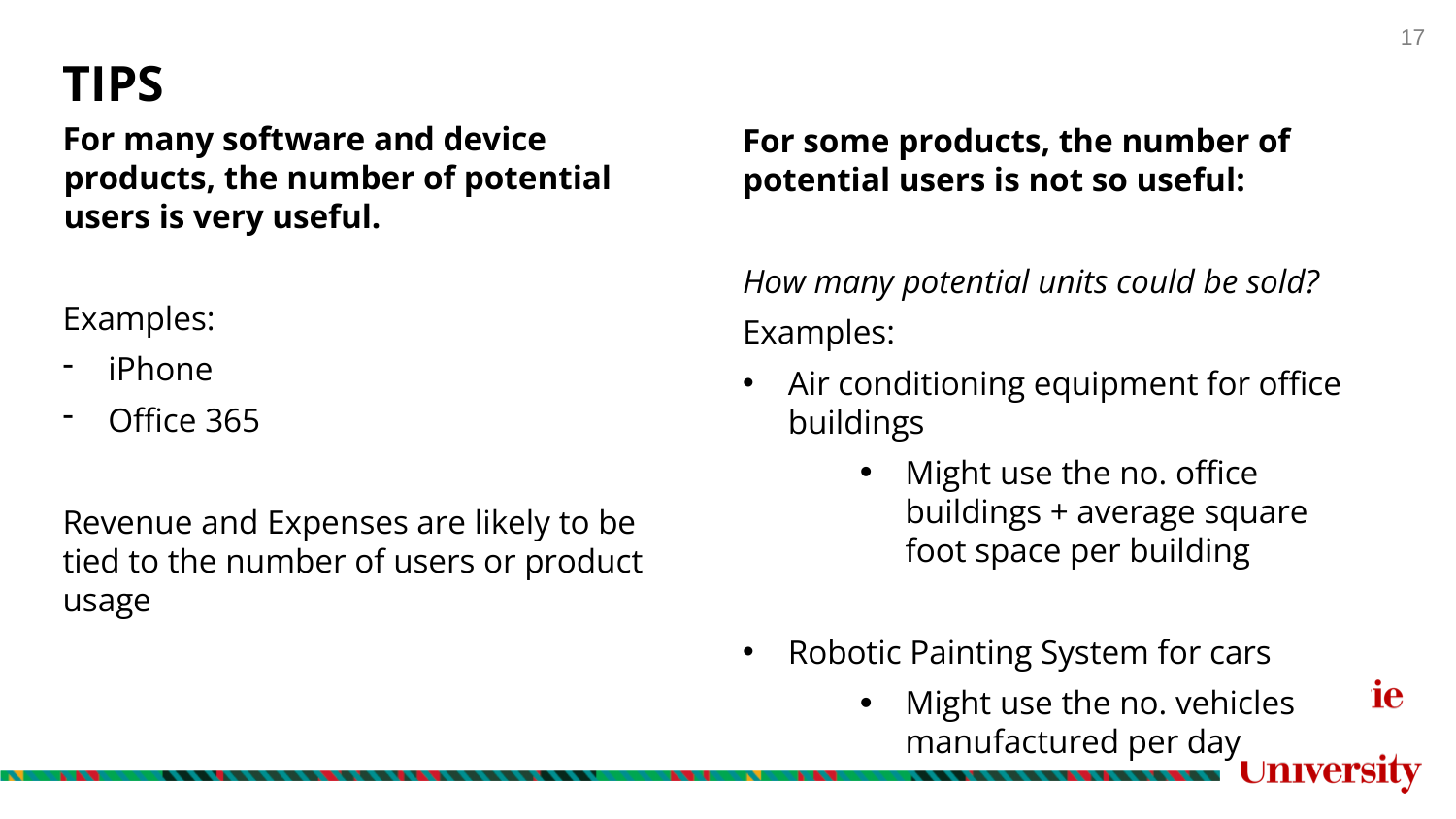

# TIPS
For many software and device products, the number of potential users is very useful.

Examples:
iPhone
Office 365

Revenue and Expenses are likely to be tied to the number of users or product usage

For some products, the number of potential users is not so useful:

How many potential units could be sold?
Examples:
Air conditioning equipment for office buildings
Might use the no. office buildings + average square foot space per building

Robotic Painting System for cars
Might use the no. vehicles manufactured per day